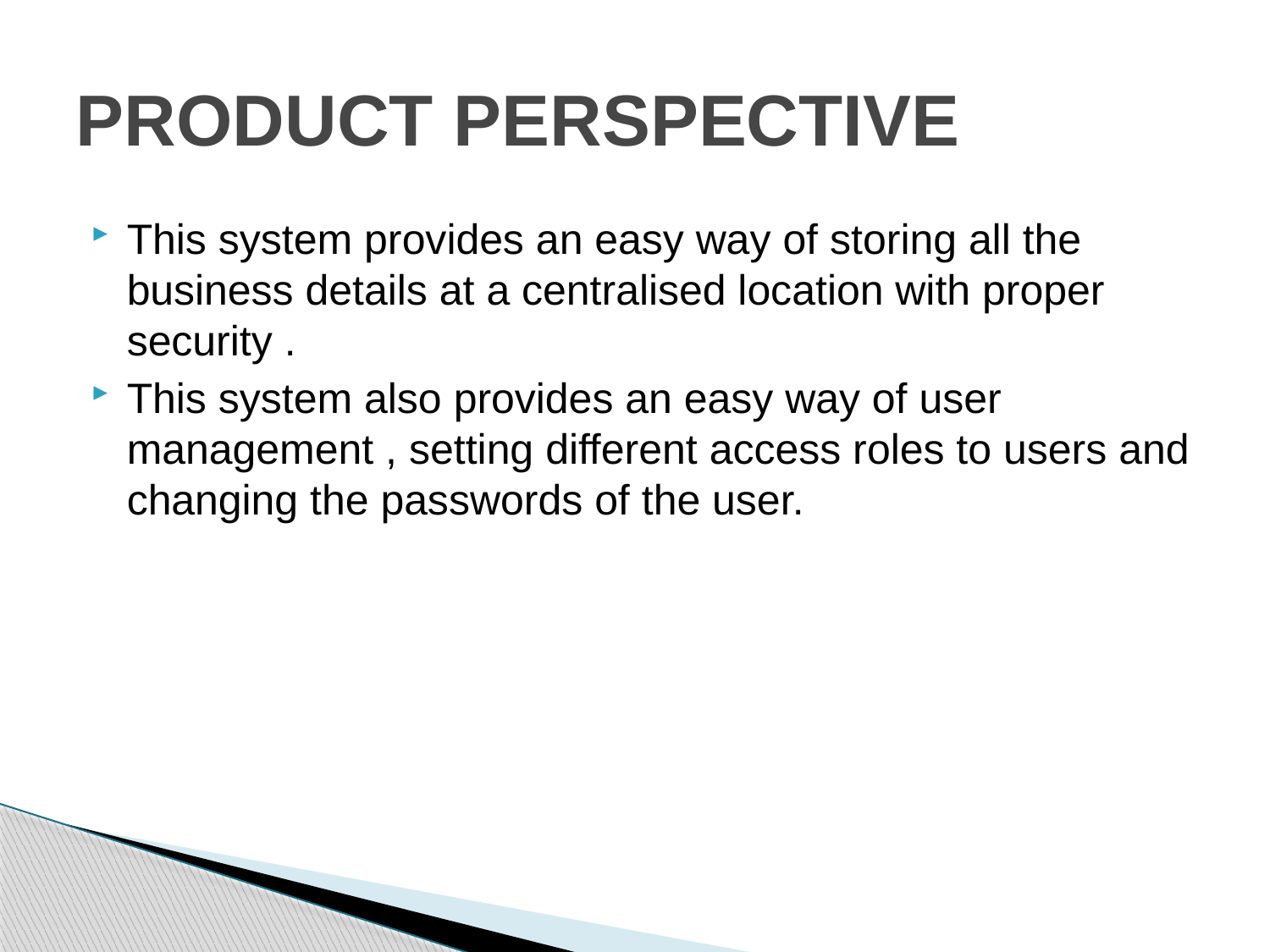

# PRODUCT PERSPECTIVE
This system provides an easy way of storing all the business details at a centralised location with proper security .
This system also provides an easy way of user management , setting different access roles to users and changing the passwords of the user.